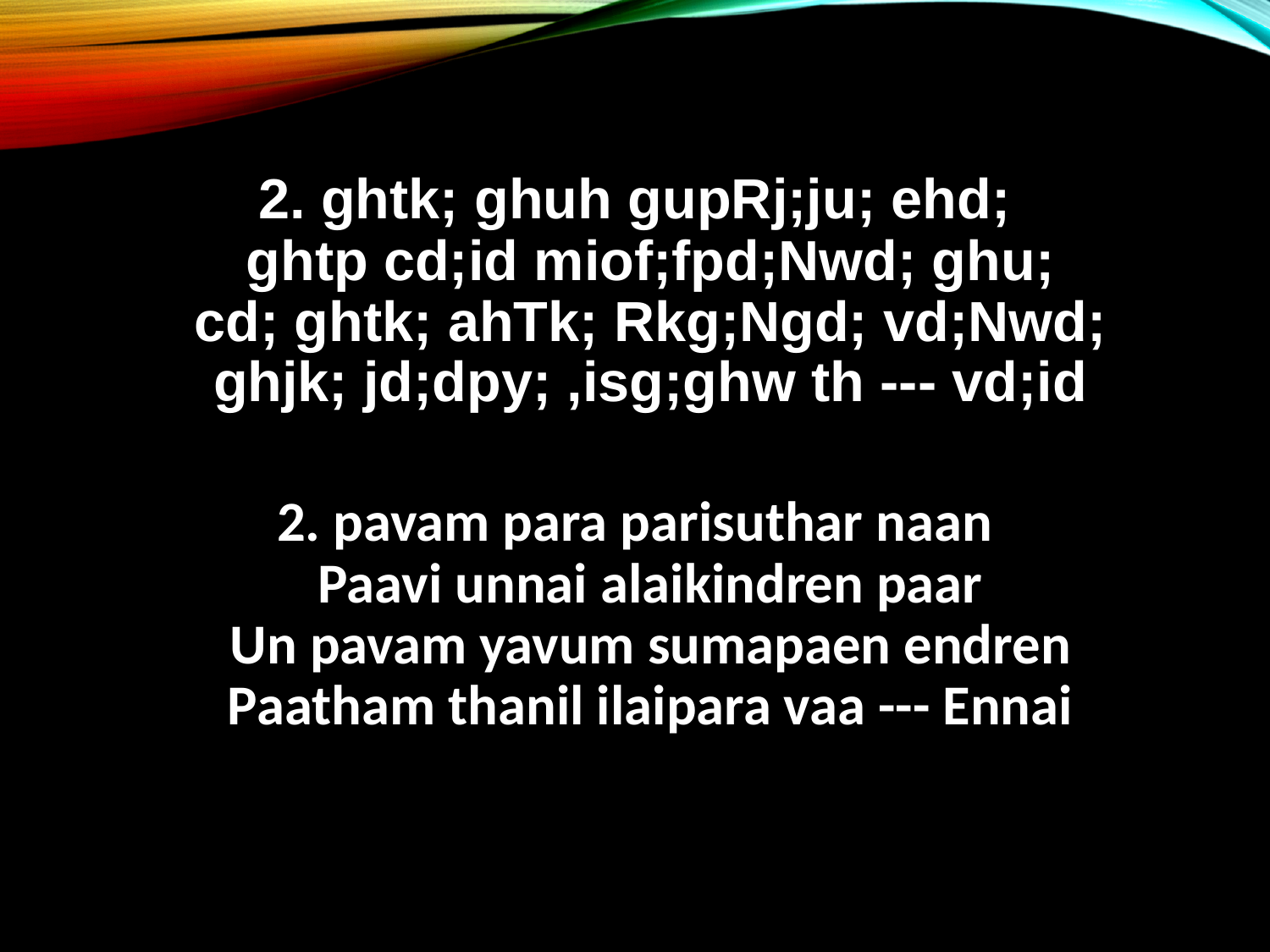

2. ghtk; ghuh gupRj;ju; ehd;
ghtp cd;id miof;fpd;Nwd; ghu;
cd; ghtk; ahTk; Rkg;Ngd; vd;Nwd;
ghjk; jd;dpy; ,isg;ghw th --- vd;id
2. pavam para parisuthar naan
Paavi unnai alaikindren paar
Un pavam yavum sumapaen endren
Paatham thanil ilaipara vaa --- Ennai